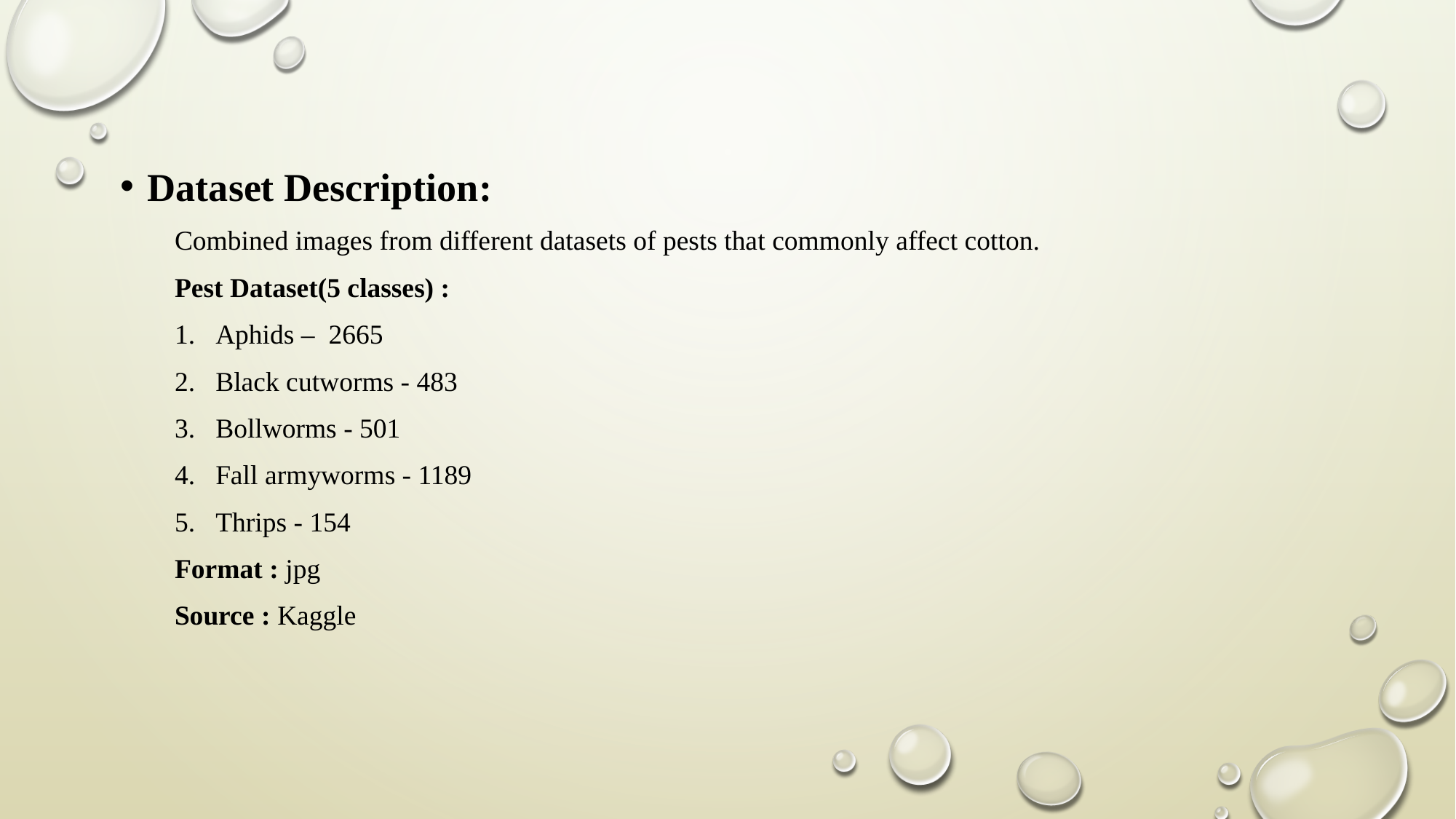

Dataset Description:
Combined images from different datasets of pests that commonly affect cotton.
Pest Dataset(5 classes) :
Aphids –  2665
Black cutworms - 483
Bollworms - 501
Fall armyworms - 1189
Thrips - 154
Format : jpg
Source : Kaggle